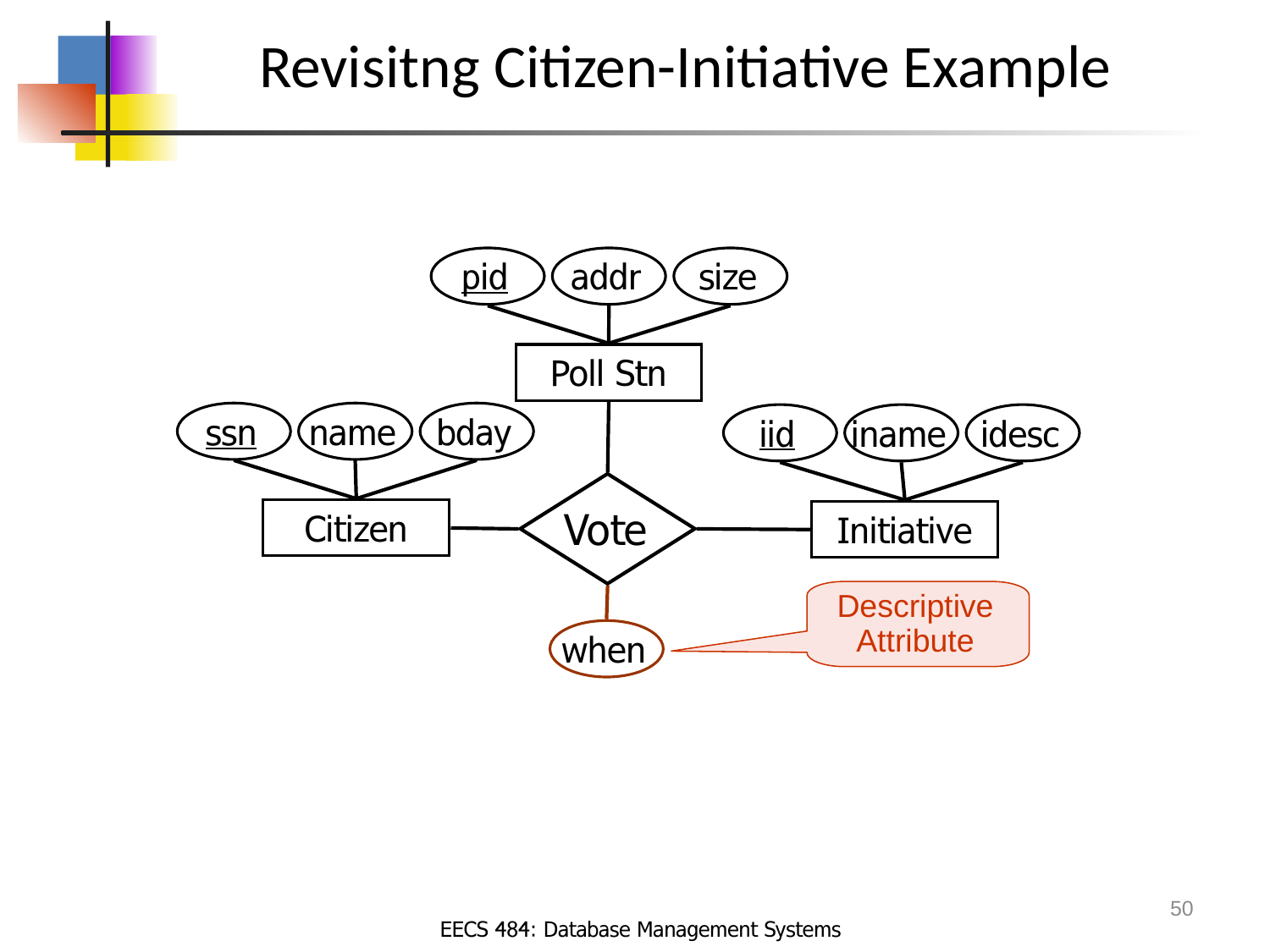

# Revisitng Citizen-Initiative Example

pid

addr

size

Poll Stn

ssn

name

bday

Citizen

iid

iname

idesc

Initiative

Vote

Descriptive Attribute

when
50
EECS 484: Database Management Systems